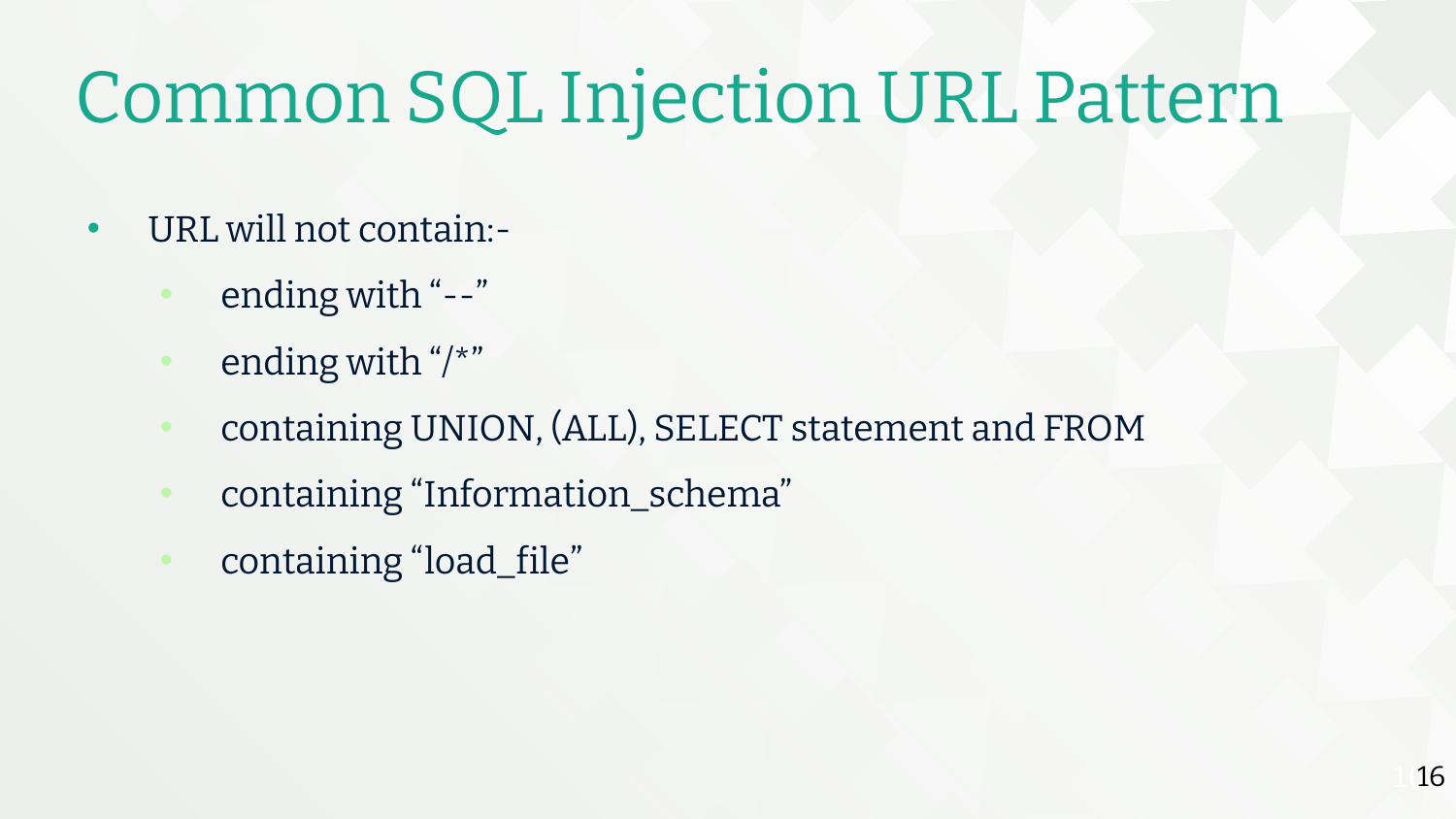

Common SQL Injection URL Pattern
URL will not contain:-
ending with “--”
ending with “/*”
containing UNION, (ALL), SELECT statement and FROM
containing “Information_schema”
containing “load_file”
16
16